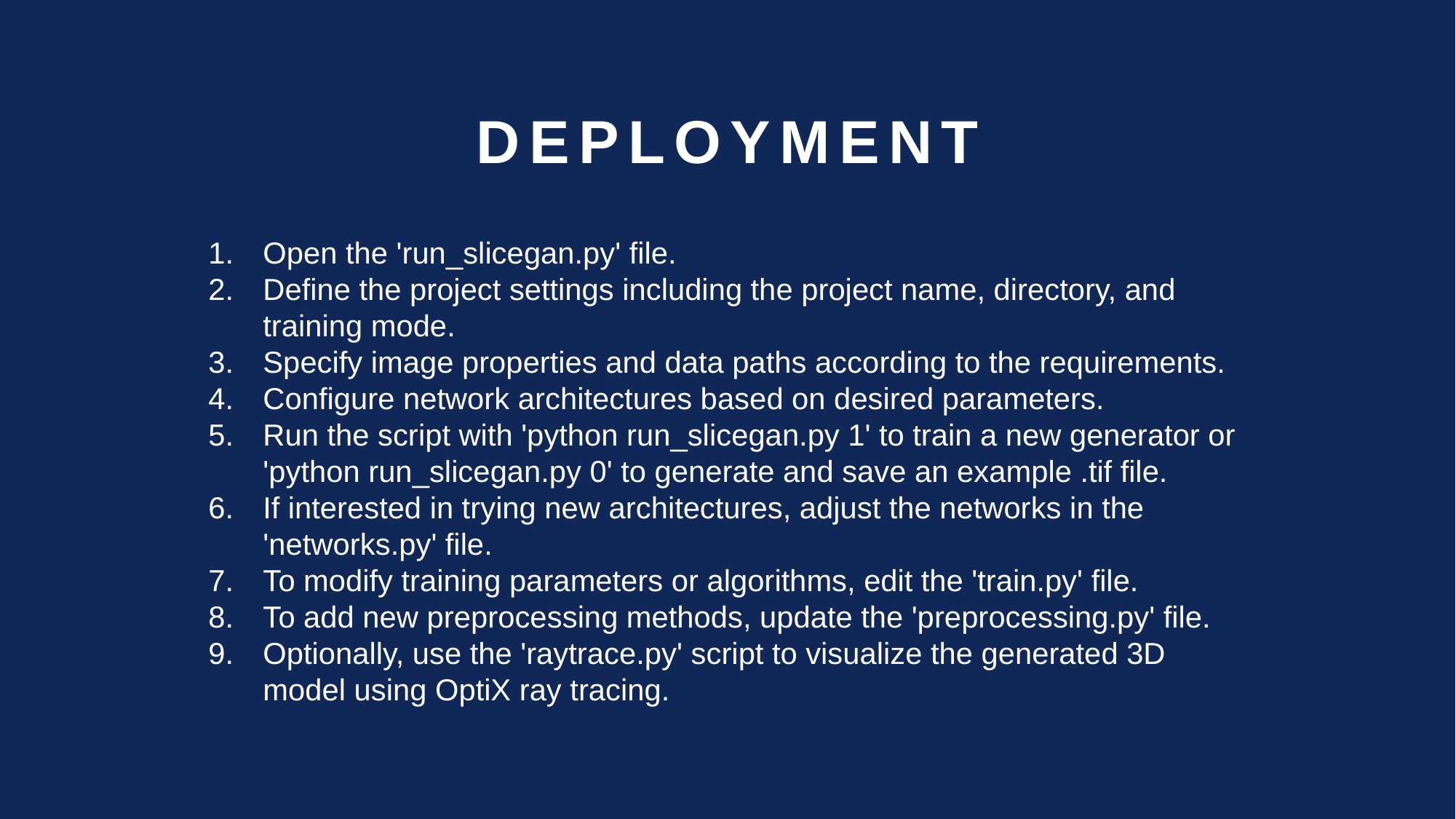

# deployment
Open the 'run_slicegan.py' file.
Define the project settings including the project name, directory, and training mode.
Specify image properties and data paths according to the requirements.
Configure network architectures based on desired parameters.
Run the script with 'python run_slicegan.py 1' to train a new generator or 'python run_slicegan.py 0' to generate and save an example .tif file.
If interested in trying new architectures, adjust the networks in the 'networks.py' file.
To modify training parameters or algorithms, edit the 'train.py' file.
To add new preprocessing methods, update the 'preprocessing.py' file.
Optionally, use the 'raytrace.py' script to visualize the generated 3D model using OptiX ray tracing.